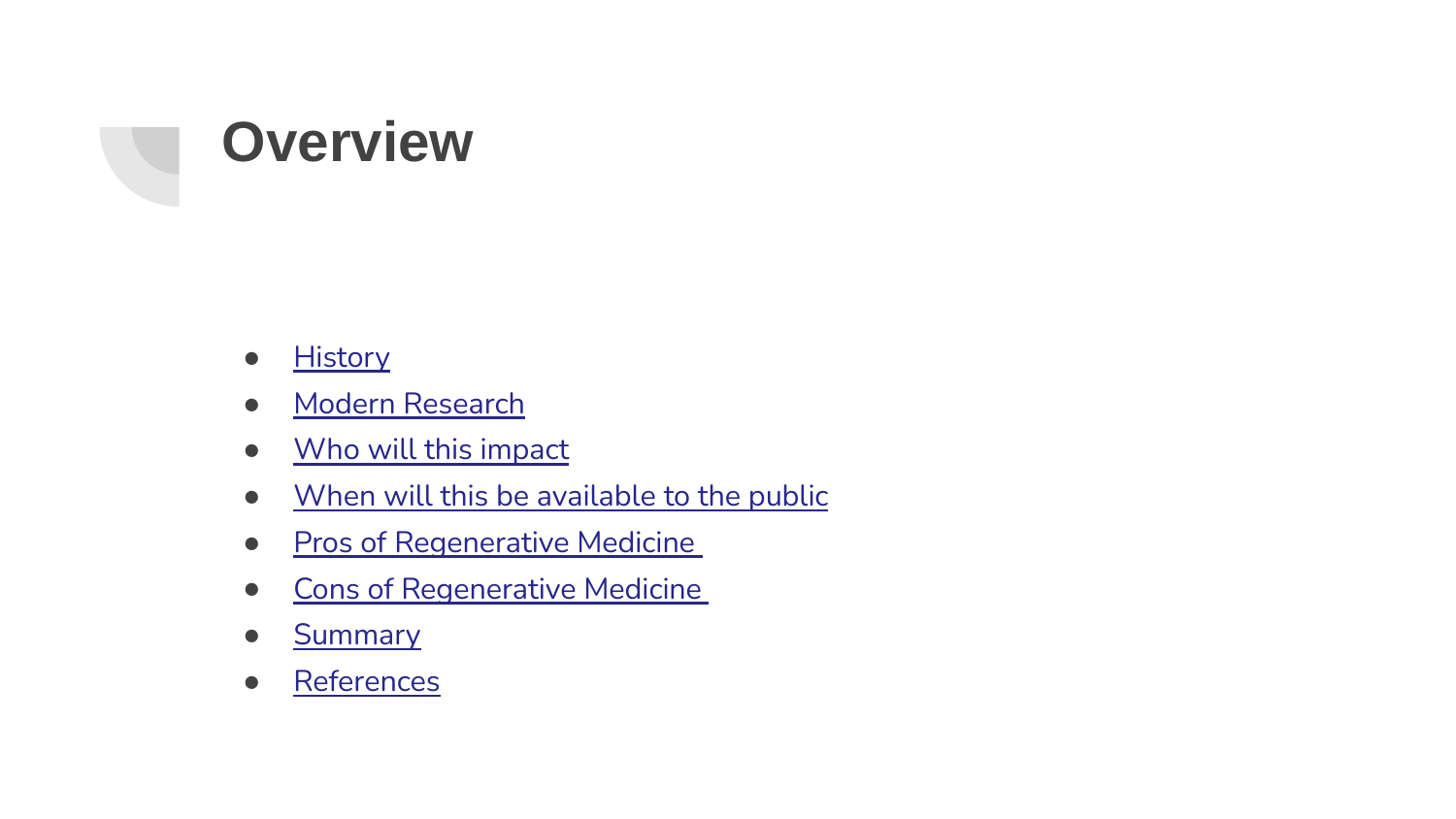

# Overview
History
Modern Research
Who will this impact
When will this be available to the public
Pros of Regenerative Medicine
Cons of Regenerative Medicine
Summary
References